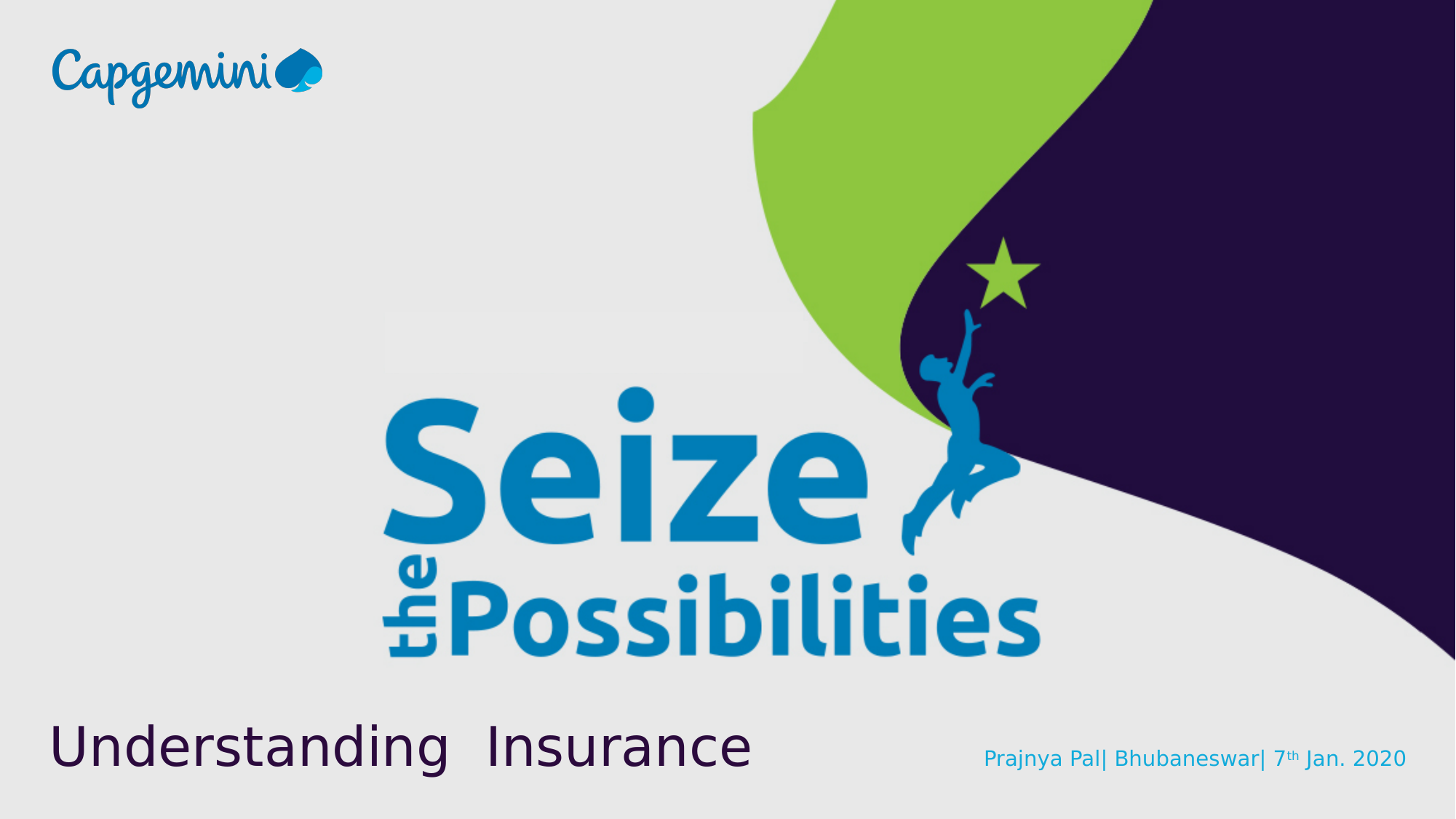

Understanding  Insurance
Prajnya Pal| Bhubaneswar| 7th Jan. 2020